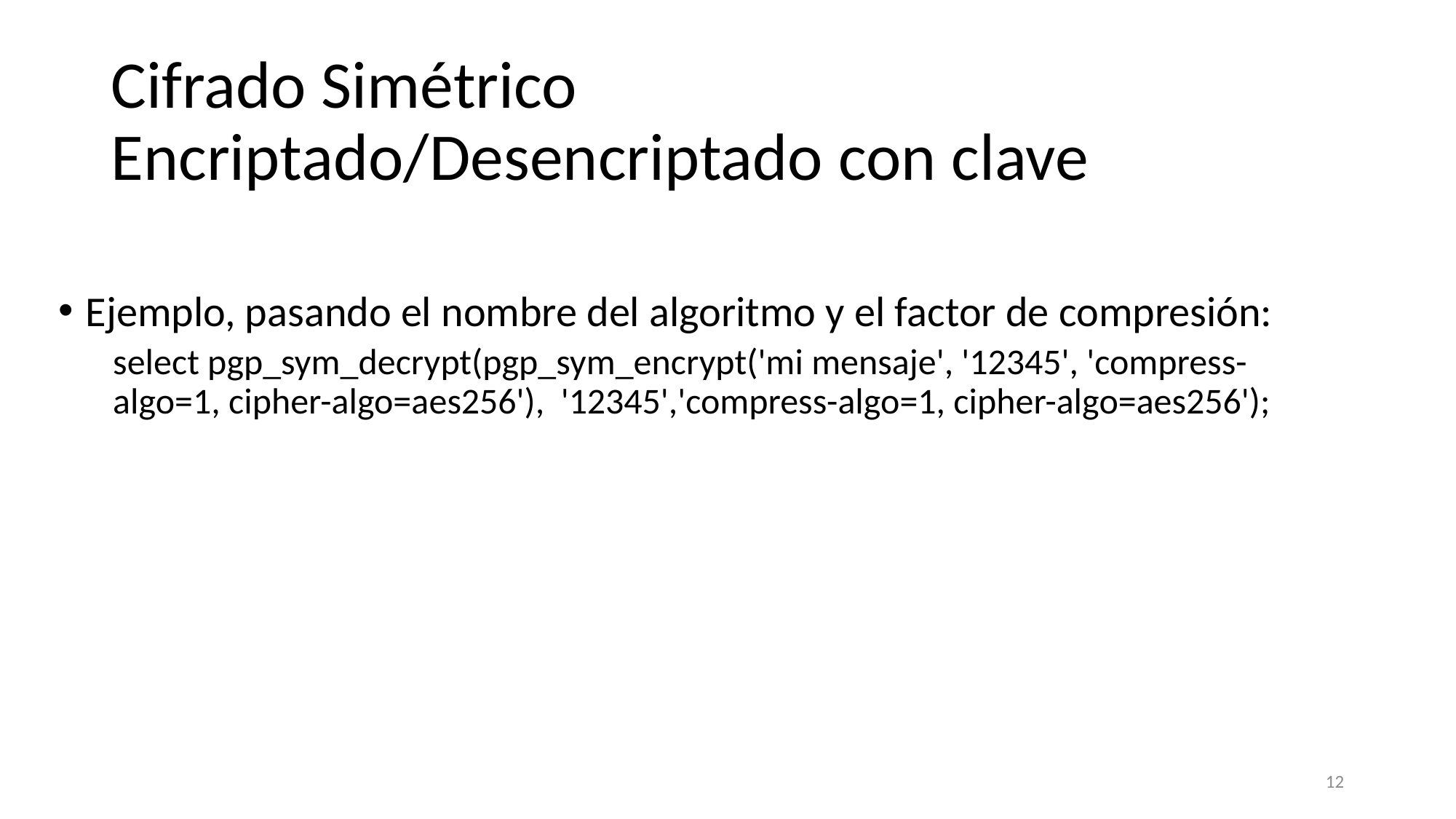

# Cifrado Simétrico Encriptado/Desencriptado con clave

Ejemplo, pasando el nombre del algoritmo y el factor de compresión:
select pgp_sym_decrypt(pgp_sym_encrypt('mi mensaje', '12345', 'compress-algo=1, cipher-algo=aes256'),  '12345','compress-algo=1, cipher-algo=aes256');
12